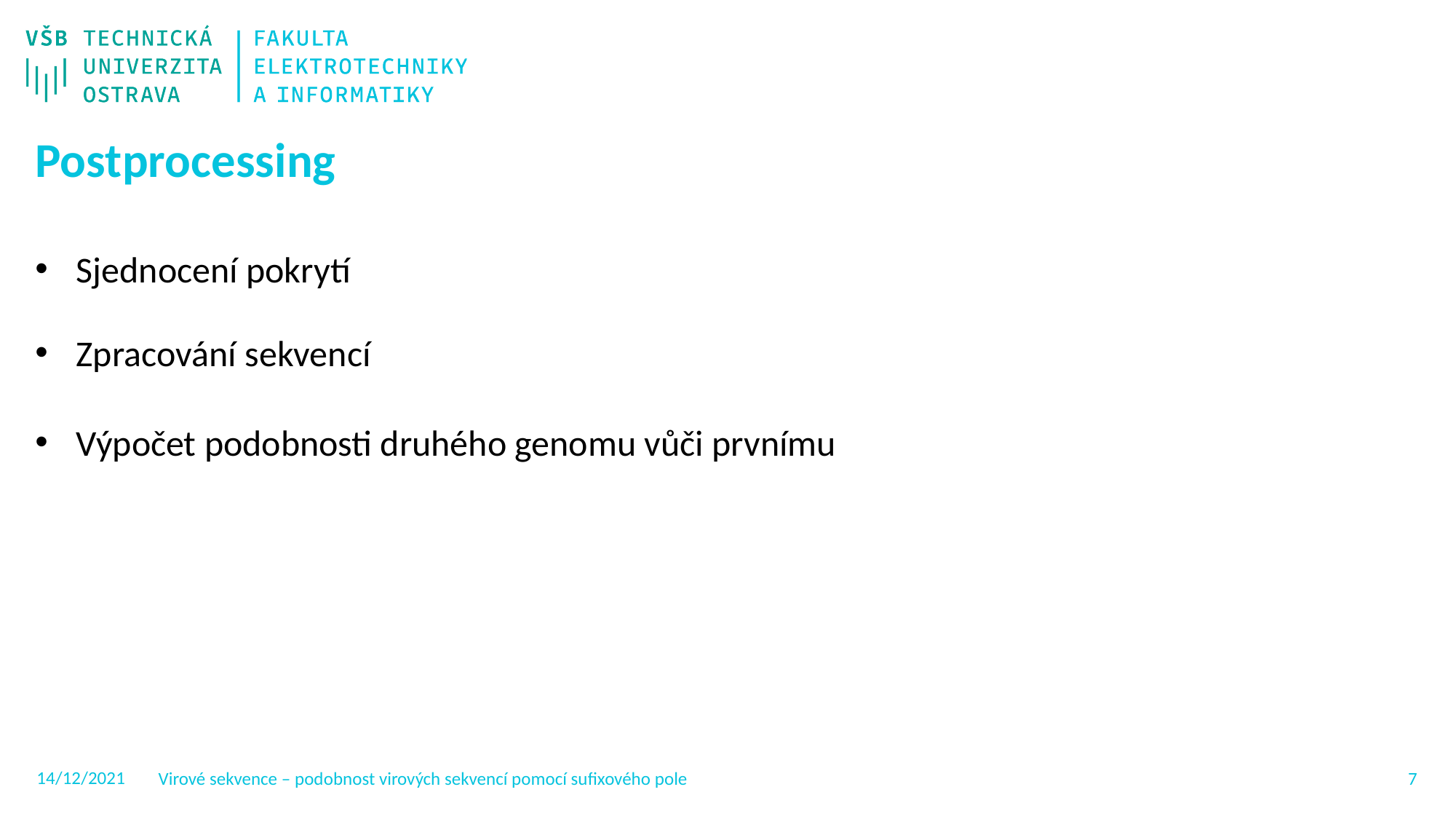

Postprocessing
Sjednocení pokrytí
Zpracování sekvencí
Výpočet podobnosti druhého genomu vůči prvnímu
14/12/2021
Virové sekvence – podobnost virových sekvencí pomocí sufixového pole
7